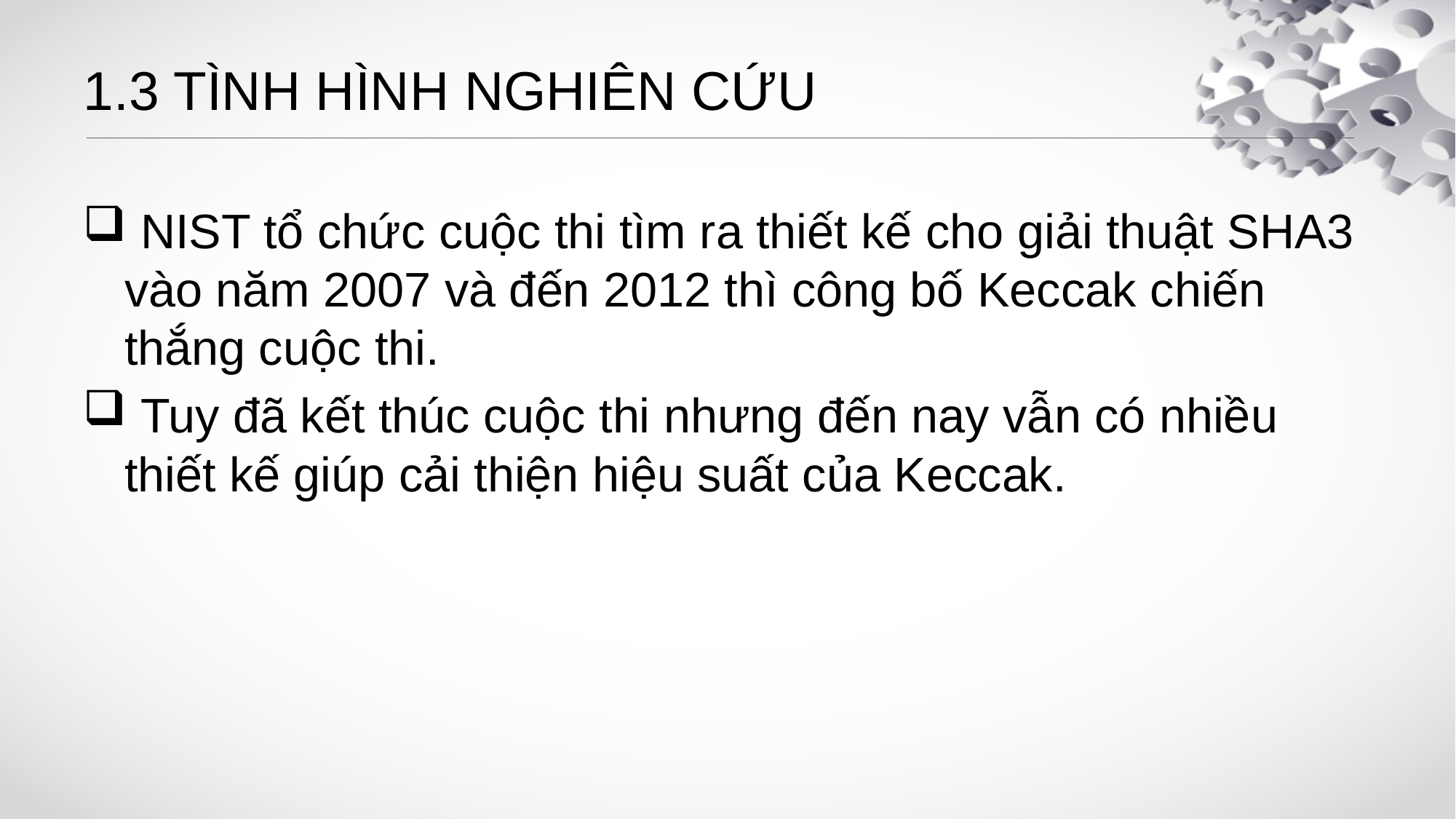

# 1.3 TÌNH HÌNH NGHIÊN CỨU
 NIST tổ chức cuộc thi tìm ra thiết kế cho giải thuật SHA3 vào năm 2007 và đến 2012 thì công bố Keccak chiến thắng cuộc thi.
 Tuy đã kết thúc cuộc thi nhưng đến nay vẫn có nhiều thiết kế giúp cải thiện hiệu suất của Keccak.